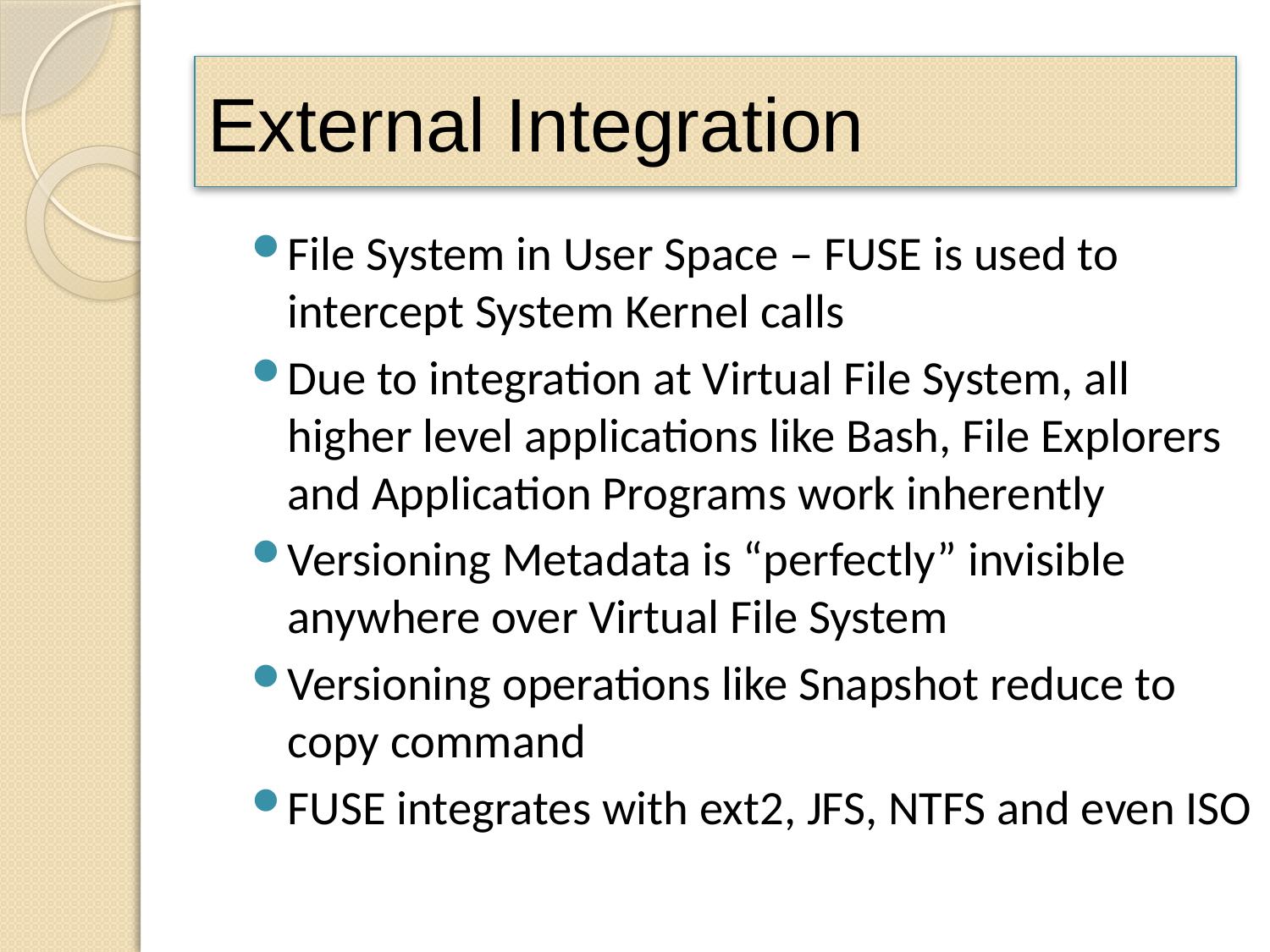

# External Integration
File System in User Space – FUSE is used to intercept System Kernel calls
Due to integration at Virtual File System, all higher level applications like Bash, File Explorers and Application Programs work inherently
Versioning Metadata is “perfectly” invisible anywhere over Virtual File System
Versioning operations like Snapshot reduce to copy command
FUSE integrates with ext2, JFS, NTFS and even ISO